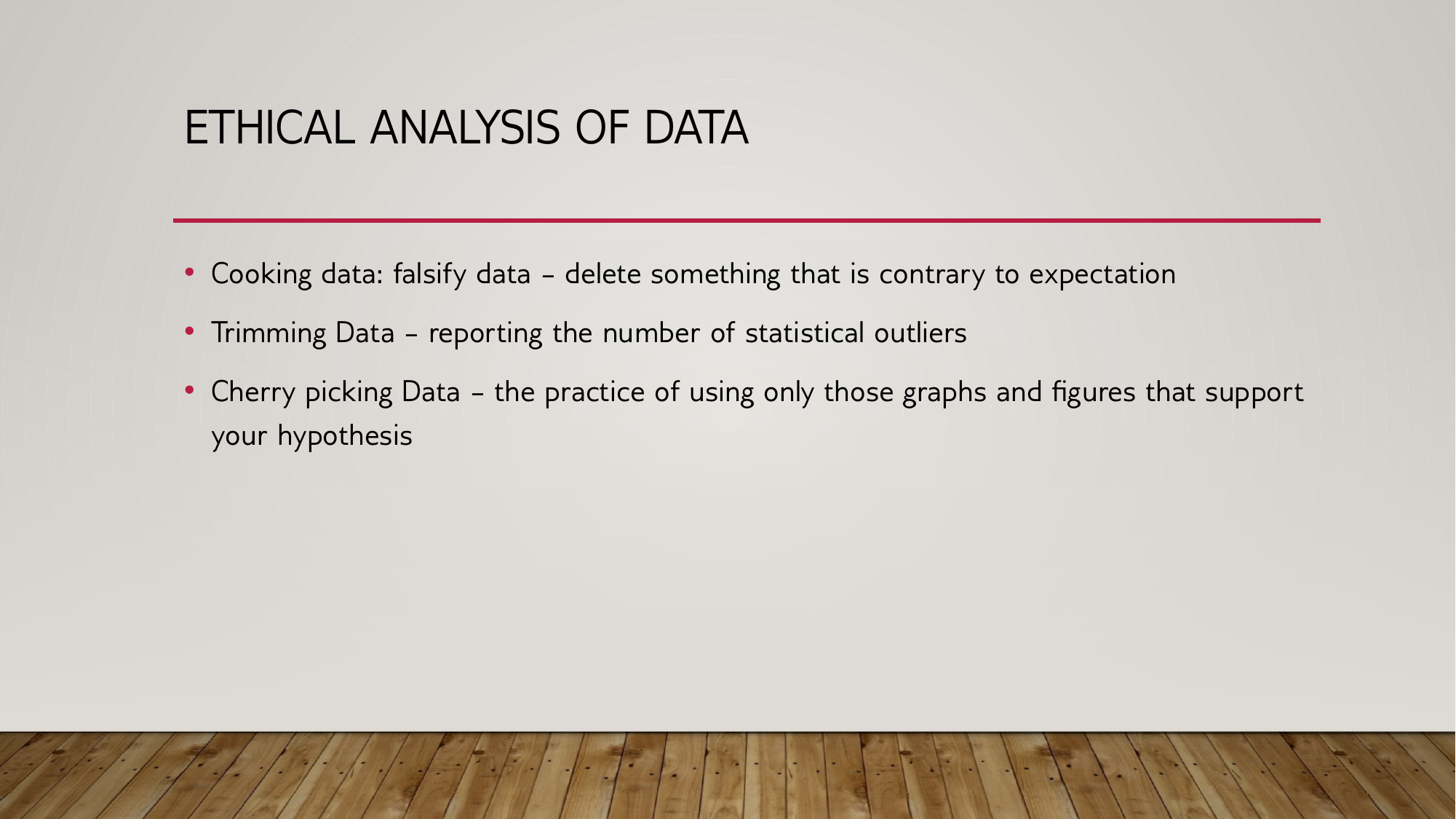

# eThical analysis of data
Cooking data: falsify data – delete something that is contrary to expectation
Trimming Data – reporting the number of statistical outliers
Cherry picking Data – the practice of using only those graphs and figures that support your hypothesis